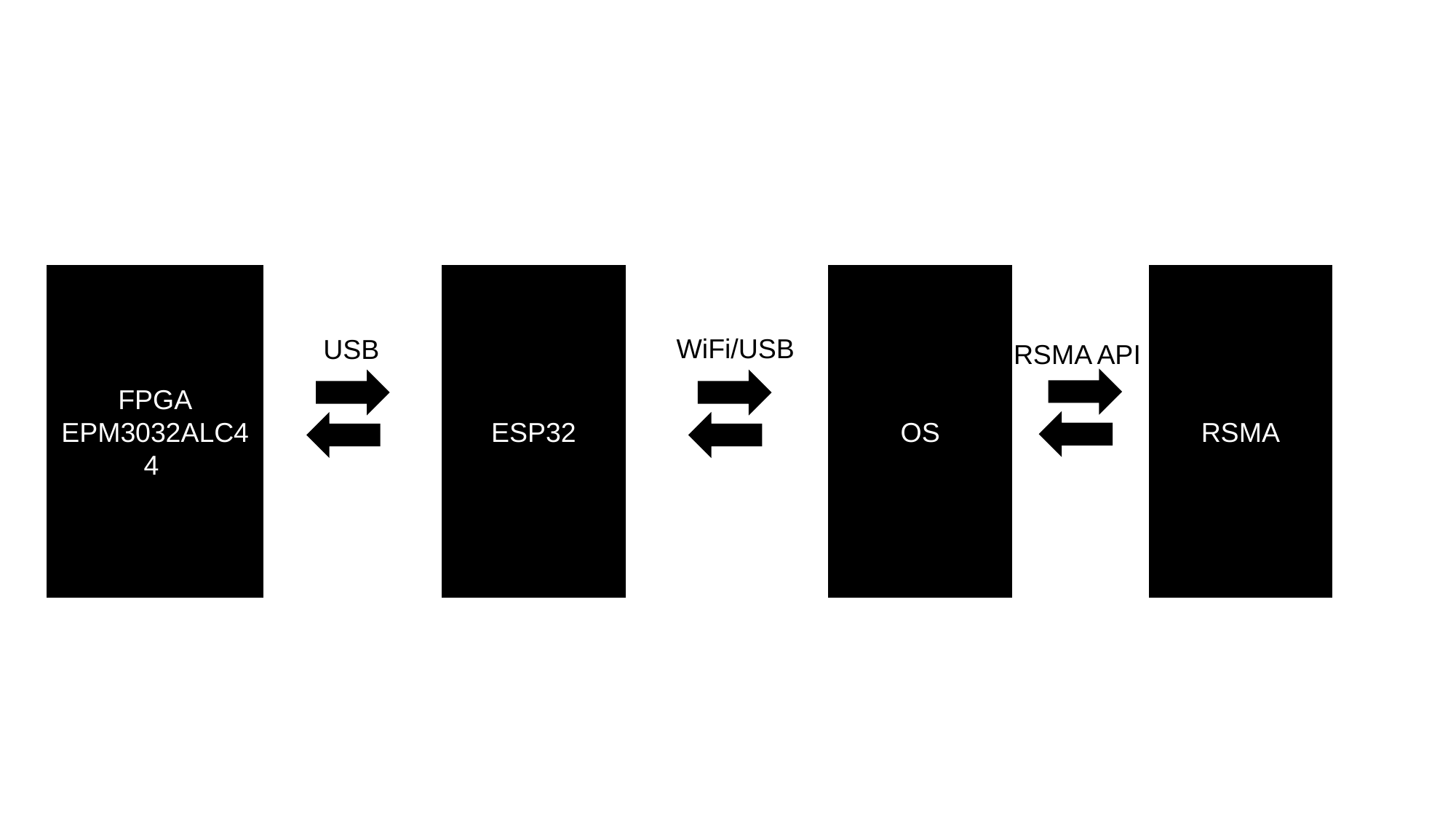

RSMA
FPGA
EPM3032ALC44
OS
ESP32
WiFi/USB
USB
RSMA API